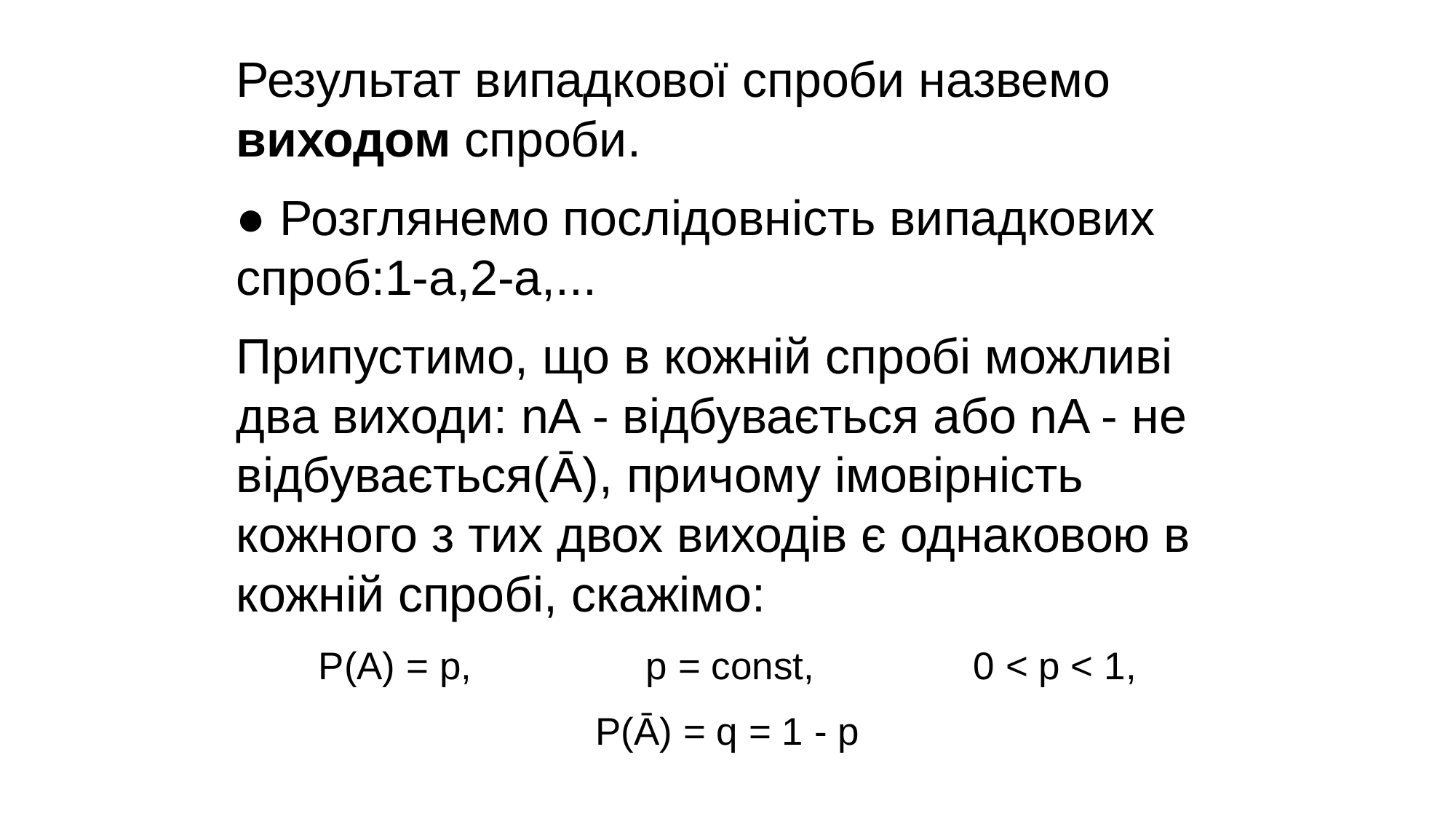

Результат випадкової спроби назвемо виходом спроби.
● Розглянемо послідовність випадкових спроб:1-а,2-а,...
Припустимо, що в кожній спробі можливі два виходи: nA - відбувається або nA - не відбувається(Ᾱ), причому імовірність кожного з тих двох виходів є однаковою в кожній спробі, скажімо:
P(A) = p,		p = const,		0 < p < 1,
P(Ᾱ) = q = 1 - p